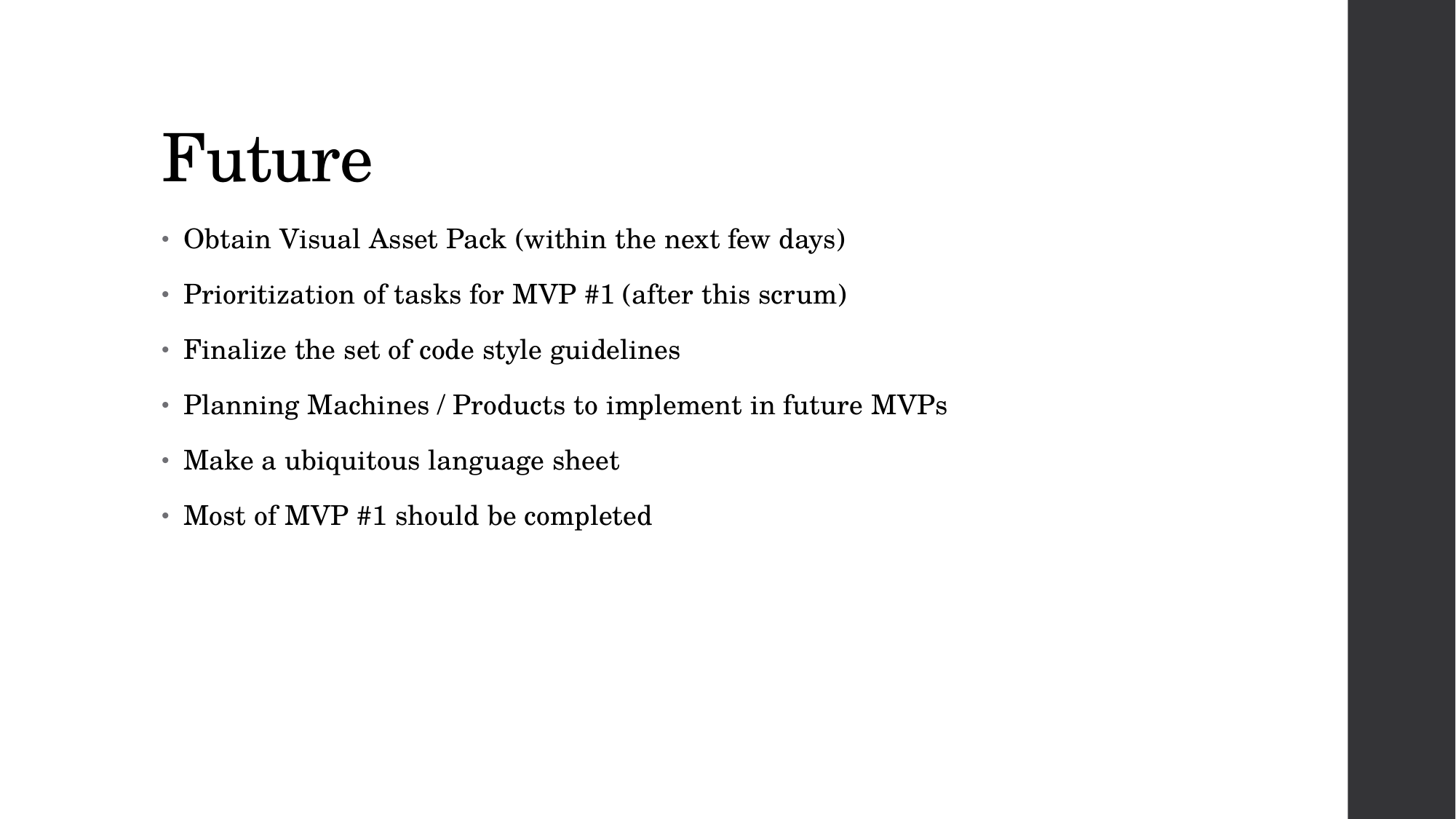

# Future
Obtain Visual Asset Pack (within the next few days)
Prioritization of tasks for MVP #1 (after this scrum)
Finalize the set of code style guidelines
Planning Machines / Products to implement in future MVPs
Make a ubiquitous language sheet
Most of MVP #1 should be completed